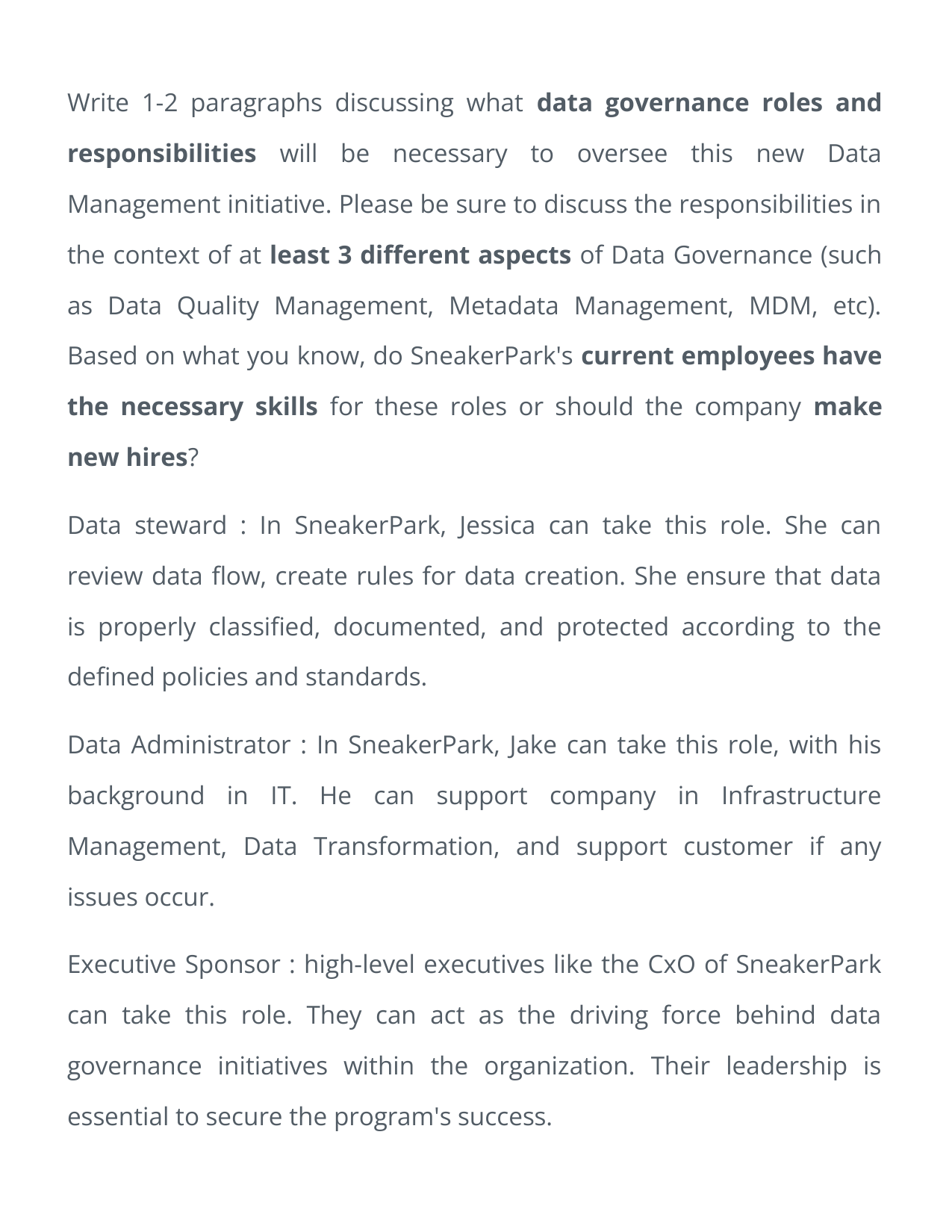

Write 1-2 paragraphs discussing what data governance roles and responsibilities will be necessary to oversee this new Data Management initiative. Please be sure to discuss the responsibilities in the context of at least 3 different aspects of Data Governance (such as Data Quality Management, Metadata Management, MDM, etc). Based on what you know, do SneakerPark's current employees have the necessary skills for these roles or should the company make new hires?
Data steward : In SneakerPark, Jessica can take this role. She can review data flow, create rules for data creation. She ensure that data is properly classified, documented, and protected according to the defined policies and standards.
Data Administrator : In SneakerPark, Jake can take this role, with his background in IT. He can support company in Infrastructure Management, Data Transformation, and support customer if any issues occur.
Executive Sponsor : high-level executives like the CxO of SneakerPark can take this role. They can act as the driving force behind data governance initiatives within the organization. Their leadership is essential to secure the program's success.